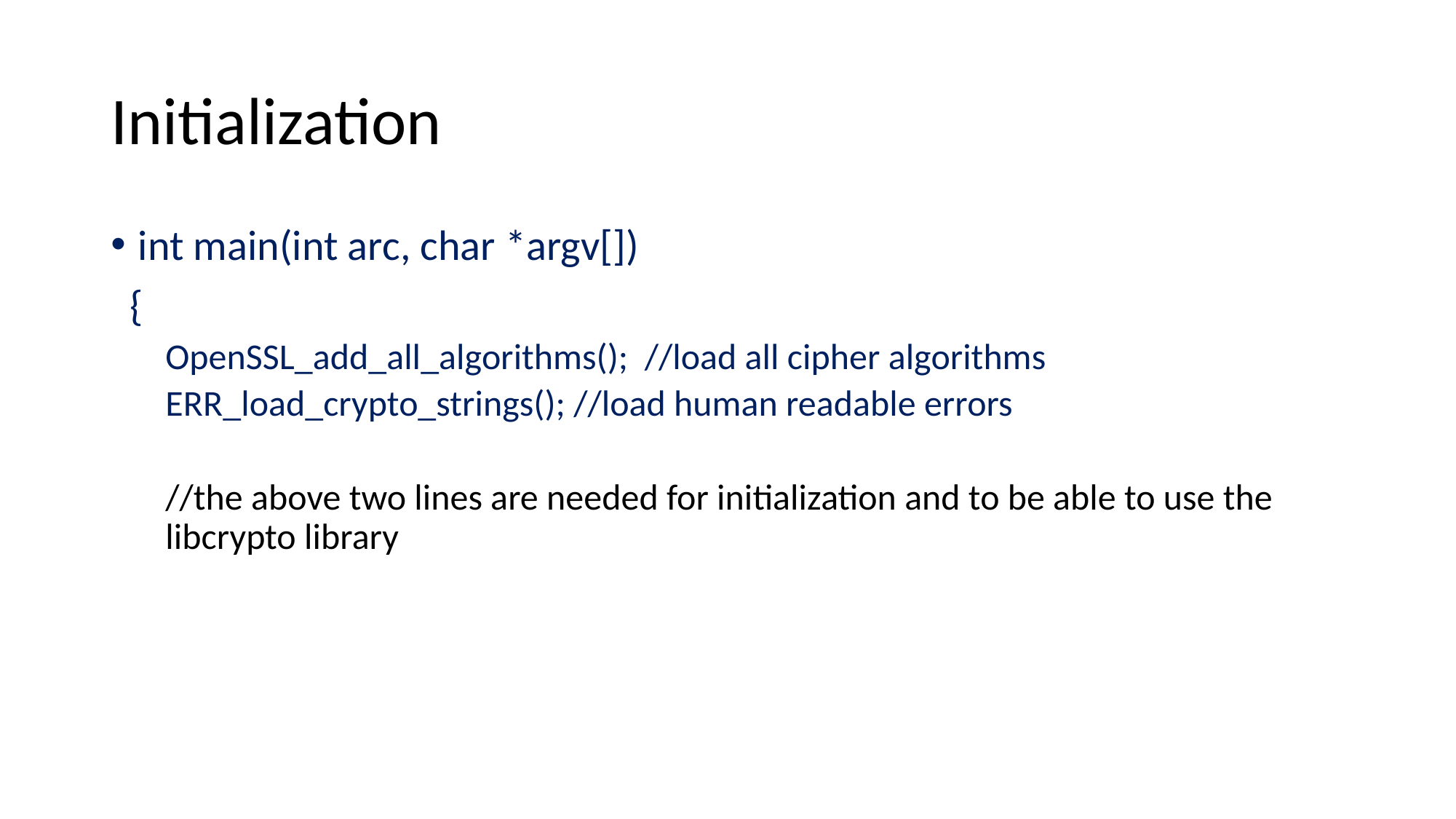

# Initialization
int main(int arc, char *argv[])
  {
OpenSSL_add_all_algorithms();  //load all cipher algorithms
ERR_load_crypto_strings(); //load human readable errors

//the above two lines are needed for initialization and to be able to use the libcrypto library